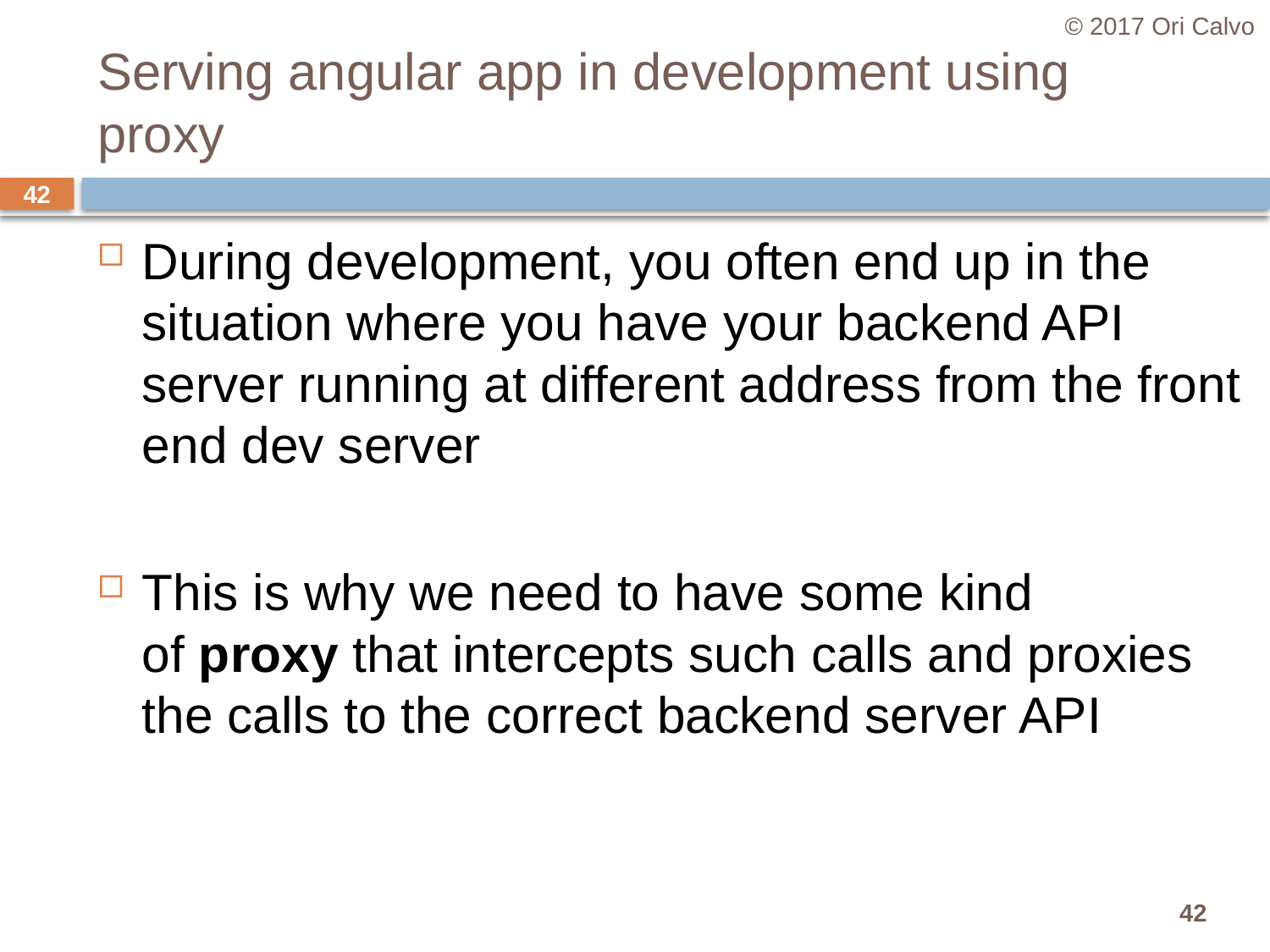

© 2017 Ori Calvo
# Serving angular app in development using proxy
42
During development, you often end up in the situation where you have your backend API server running at different address from the front end dev server

This is why we need to have some kind of proxy that intercepts such calls and proxies the calls to the correct backend server API